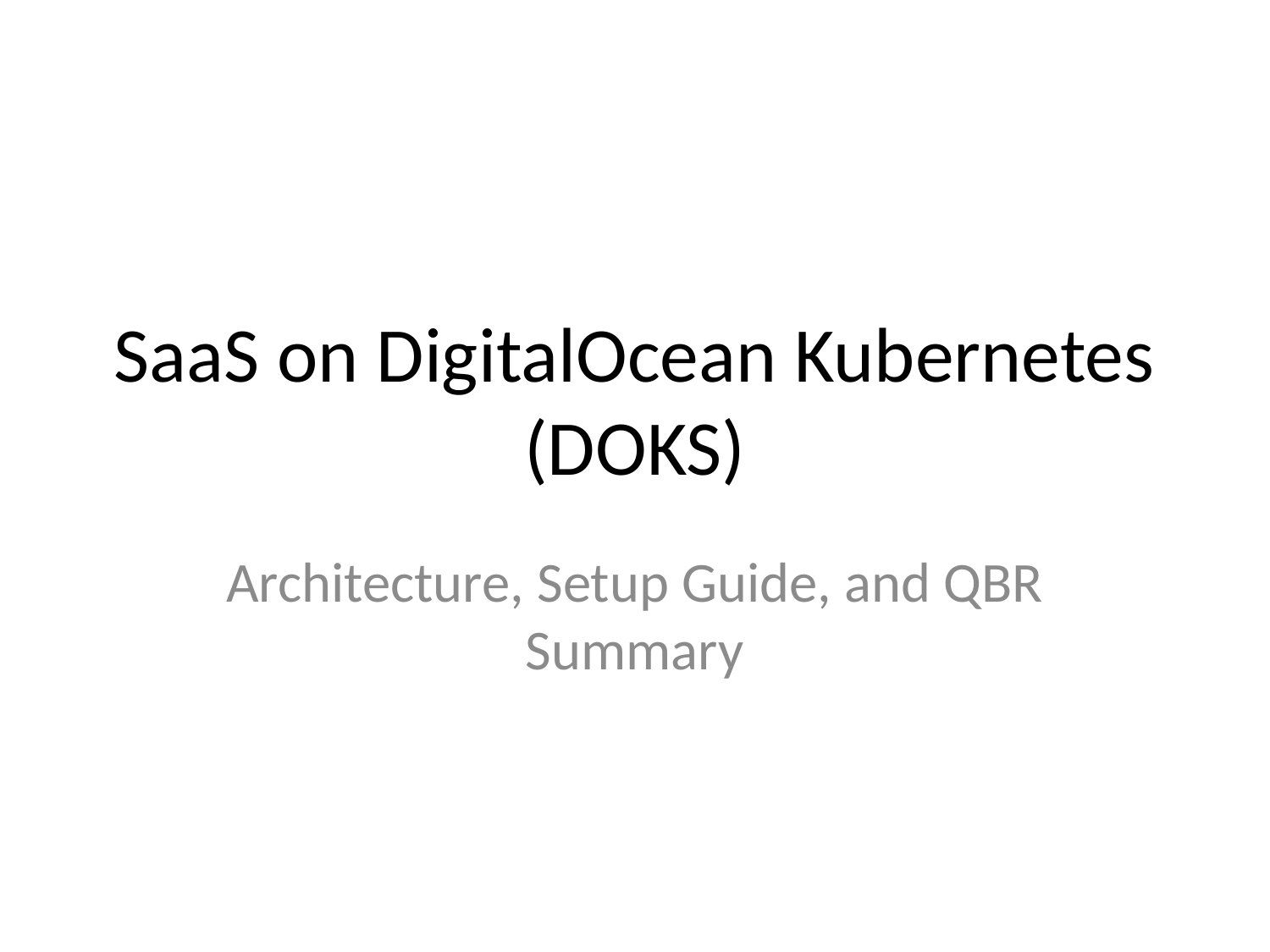

SaaS on DigitalOcean Kubernetes (DOKS)
Architecture, Setup Guide, and QBR Summary